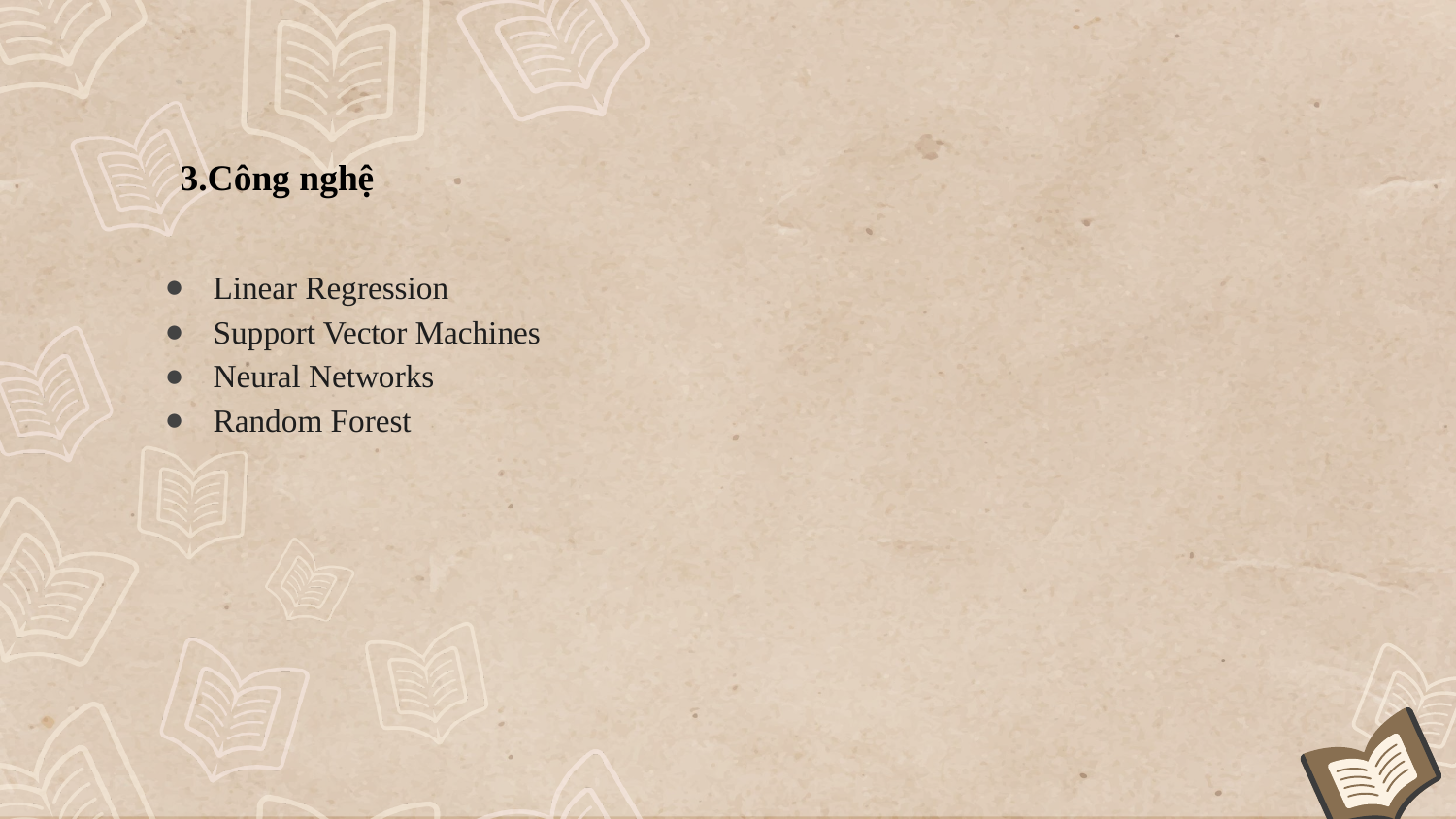

3.Công nghệ
Linear Regression
Support Vector Machines
Neural Networks
Random Forest